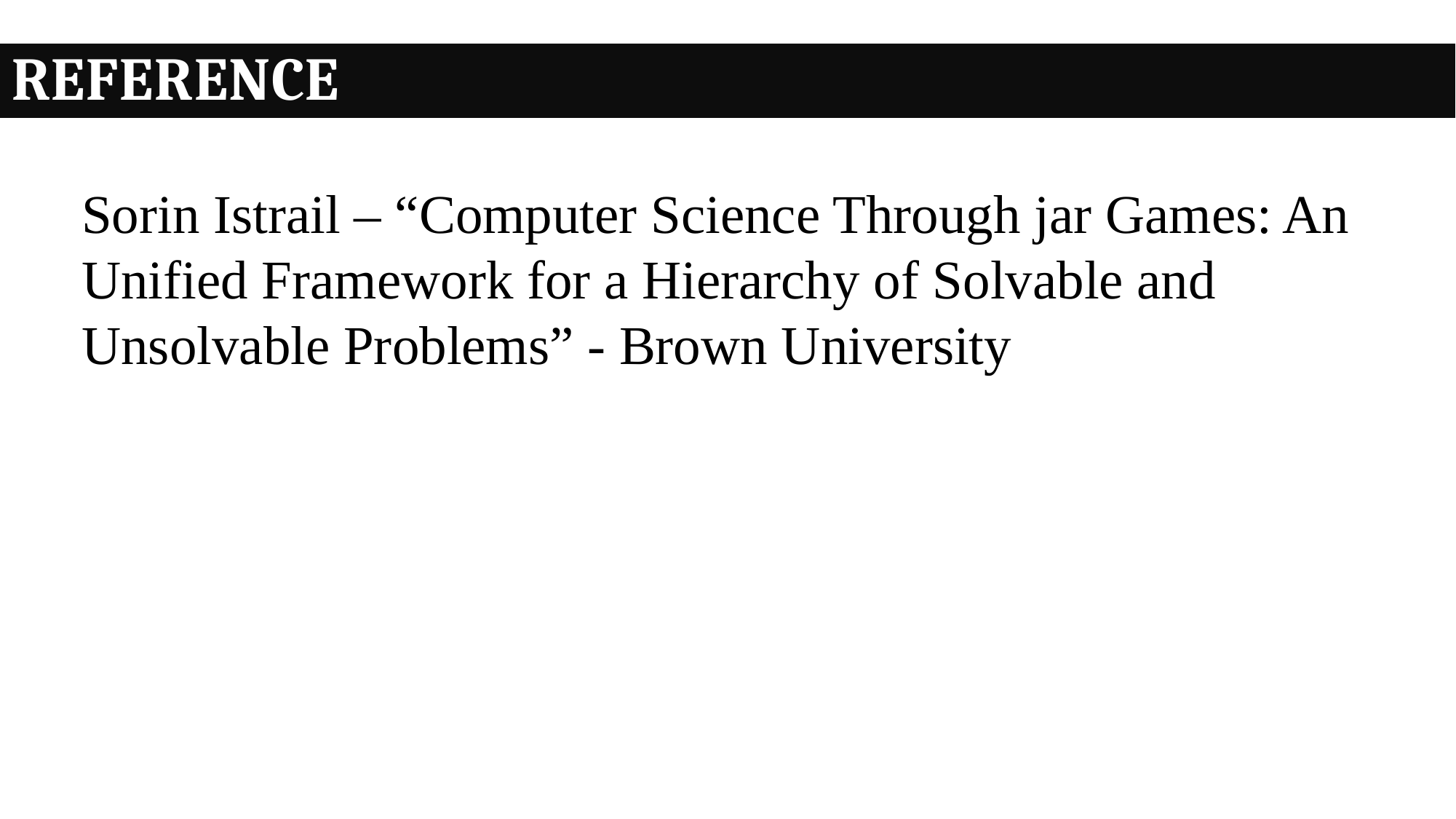

REFERENCE
Sorin Istrail – “Computer Science Through jar Games: An Unified Framework for a Hierarchy of Solvable and Unsolvable Problems” - Brown University